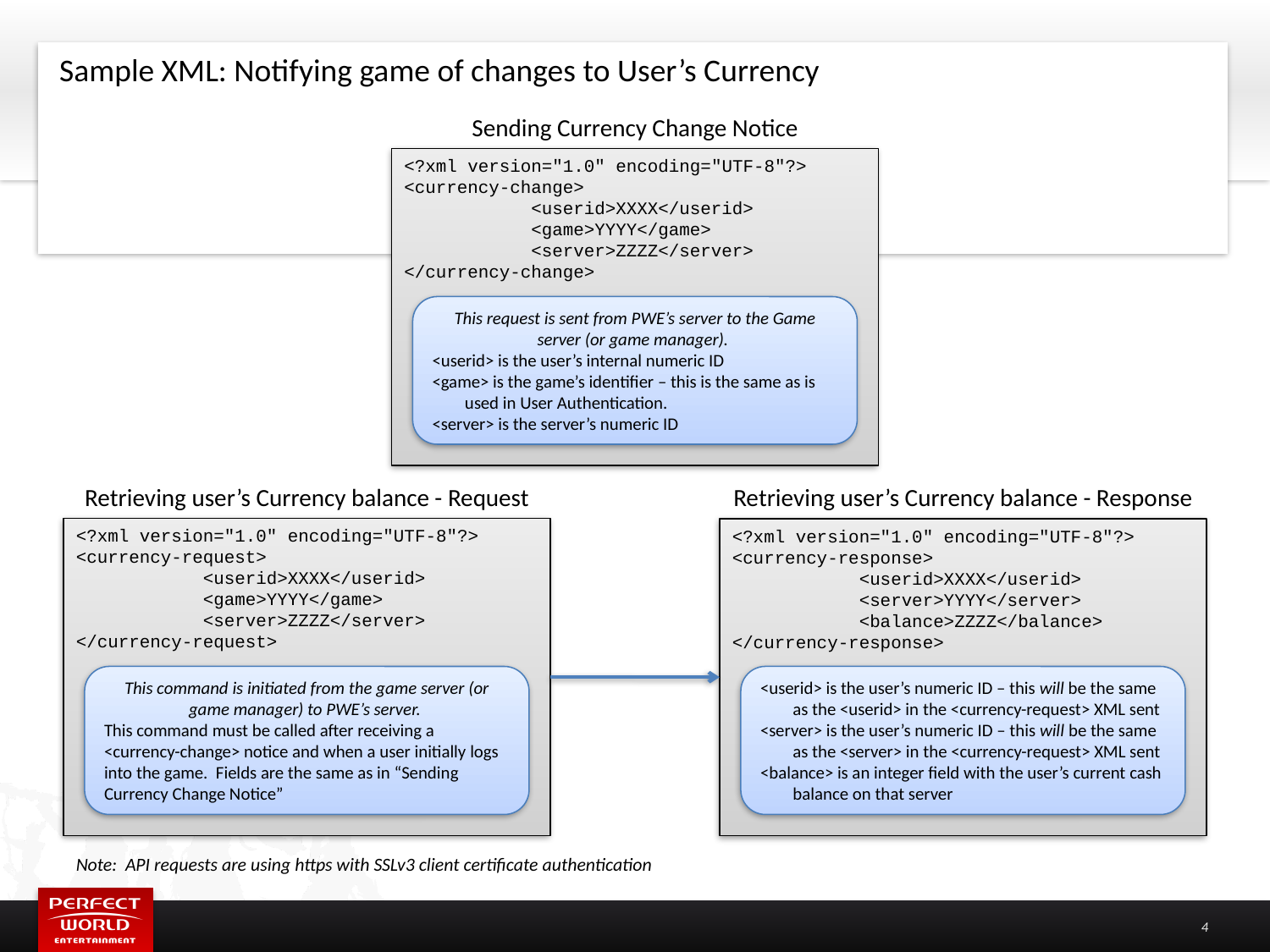

Sample XML: Notifying game of changes to User’s Currency
Sending Currency Change Notice
<?xml version="1.0" encoding="UTF-8"?>
<currency-change>
	<userid>XXXX</userid>
	<game>YYYY</game>
	<server>ZZZZ</server>
</currency-change>
This request is sent from PWE’s server to the Game server (or game manager).
<userid> is the user’s internal numeric ID
<game> is the game’s identifier – this is the same as is used in User Authentication.
<server> is the server’s numeric ID
Retrieving user’s Currency balance - Request
Retrieving user’s Currency balance - Response
<?xml version="1.0" encoding="UTF-8"?>
<currency-request>
	<userid>XXXX</userid>
	<game>YYYY</game>
	<server>ZZZZ</server>
</currency-request>
<?xml version="1.0" encoding="UTF-8"?>
<currency-response>
	<userid>XXXX</userid>
	<server>YYYY</server>
	<balance>ZZZZ</balance>
</currency-response>
This command is initiated from the game server (or game manager) to PWE’s server.
This command must be called after receiving a <currency-change> notice and when a user initially logs into the game.  Fields are the same as in “Sending Currency Change Notice”
<userid> is the user’s numeric ID – this will be the same as the <userid> in the <currency-request> XML sent
<server> is the user’s numeric ID – this will be the same as the <server> in the <currency-request> XML sent
<balance> is an integer field with the user’s current cash balance on that server
Note:  API requests are using https with SSLv3 client certificate authentication